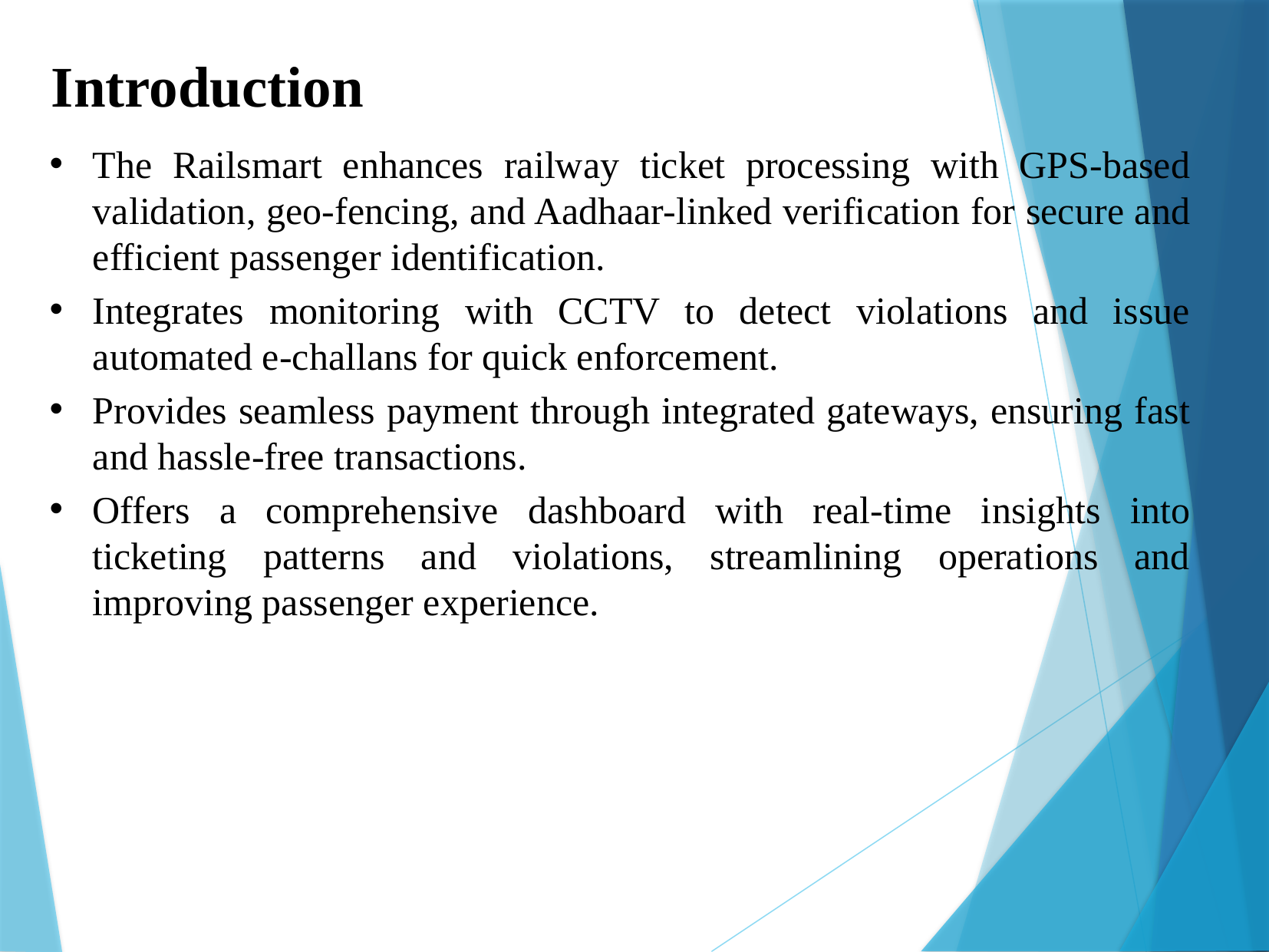

Introduction
The Railsmart enhances railway ticket processing with GPS-based validation, geo-fencing, and Aadhaar-linked verification for secure and efficient passenger identification.
Integrates monitoring with CCTV to detect violations and issue automated e-challans for quick enforcement.
Provides seamless payment through integrated gateways, ensuring fast and hassle-free transactions.
Offers a comprehensive dashboard with real-time insights into ticketing patterns and violations, streamlining operations and improving passenger experience.